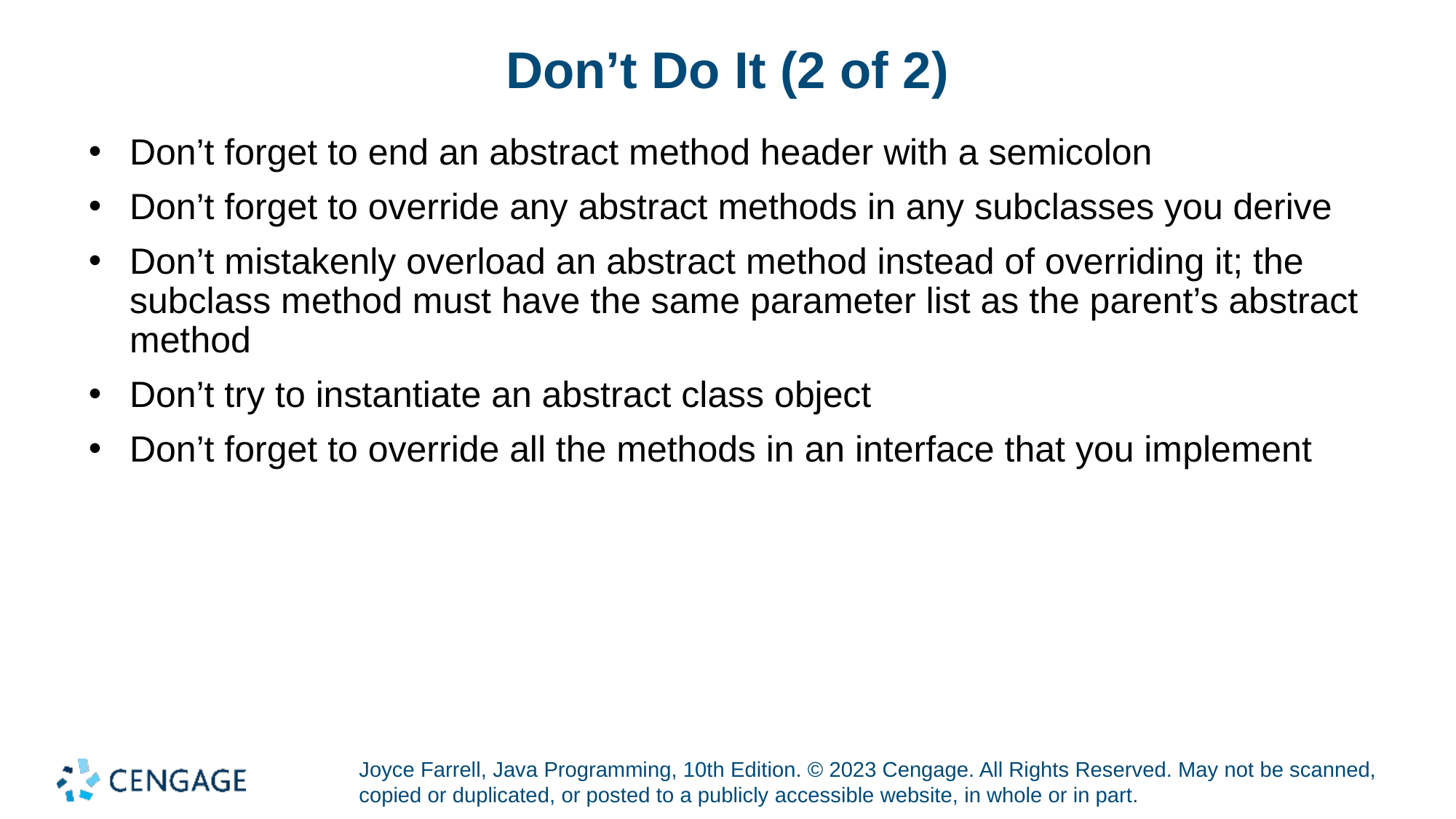

# Don’t Do It (2 of 2)
Don’t forget to end an abstract method header with a semicolon
Don’t forget to override any abstract methods in any subclasses you derive
Don’t mistakenly overload an abstract method instead of overriding it; the subclass method must have the same parameter list as the parent’s abstract method
Don’t try to instantiate an abstract class object
Don’t forget to override all the methods in an interface that you implement